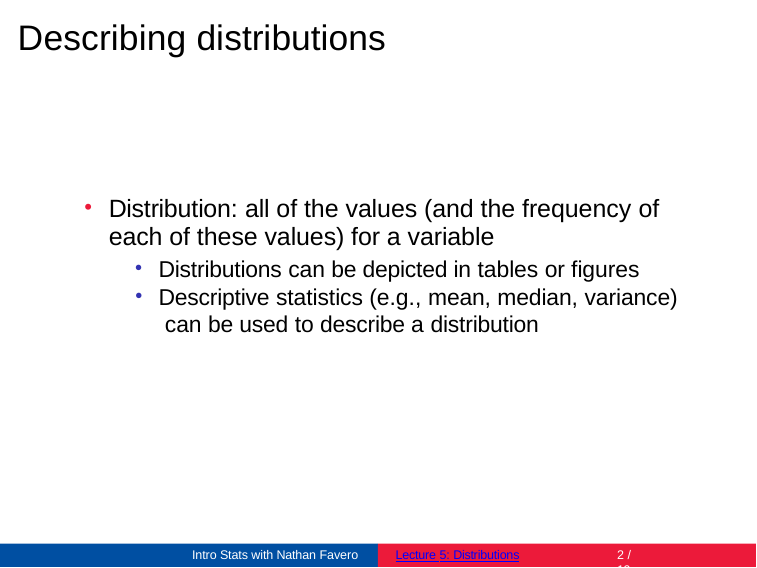

# Describing distributions
Distribution: all of the values (and the frequency of  each of these values) for a variable
Distributions can be depicted in tables or figures
Descriptive statistics (e.g., mean, median, variance)  can be used to describe a distribution

Intro Stats with Nathan Favero
Lecture 5: Distributions
2 / 19